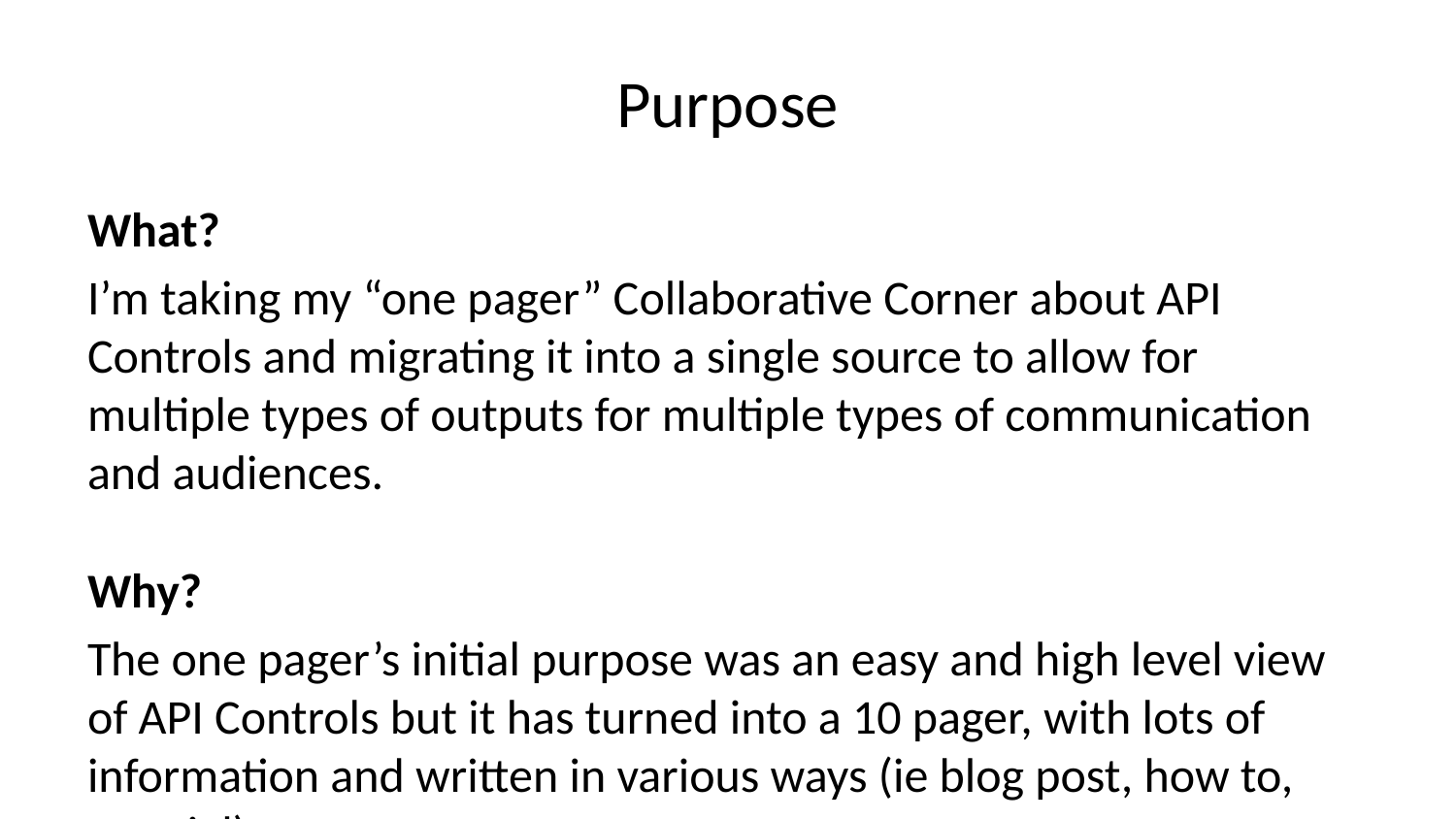

# Purpose
What?
I’m taking my “one pager” Collaborative Corner about API Controls and migrating it into a single source to allow for multiple types of outputs for multiple types of communication and audiences.
Why?
The one pager’s initial purpose was an easy and high level view of API Controls but it has turned into a 10 pager, with lots of information and written in various ways (ie blog post, how to, tutorial)